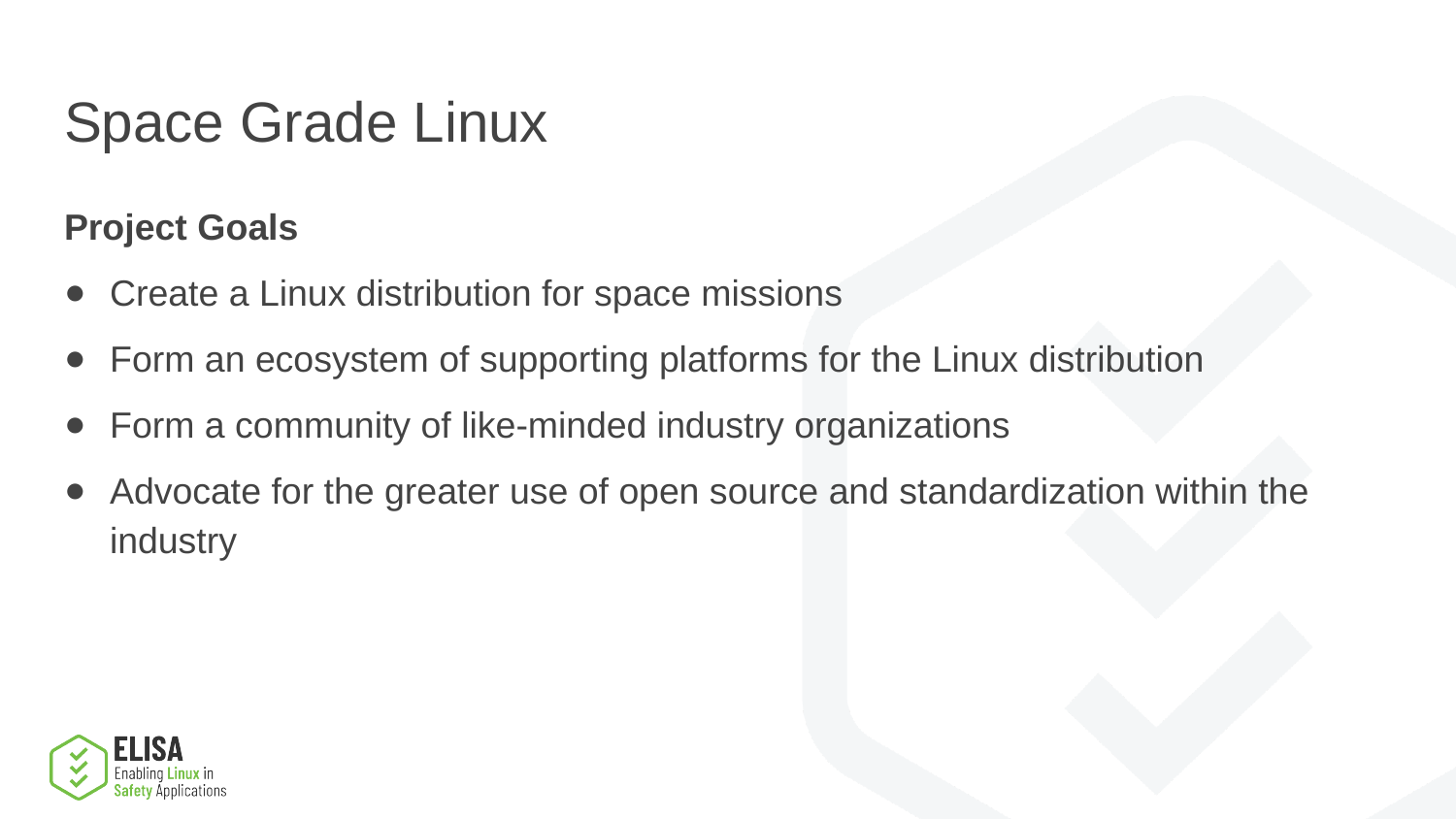

# Space Grade Linux
Project Goals
Create a Linux distribution for space missions
Form an ecosystem of supporting platforms for the Linux distribution
Form a community of like-minded industry organizations
Advocate for the greater use of open source and standardization within the industry